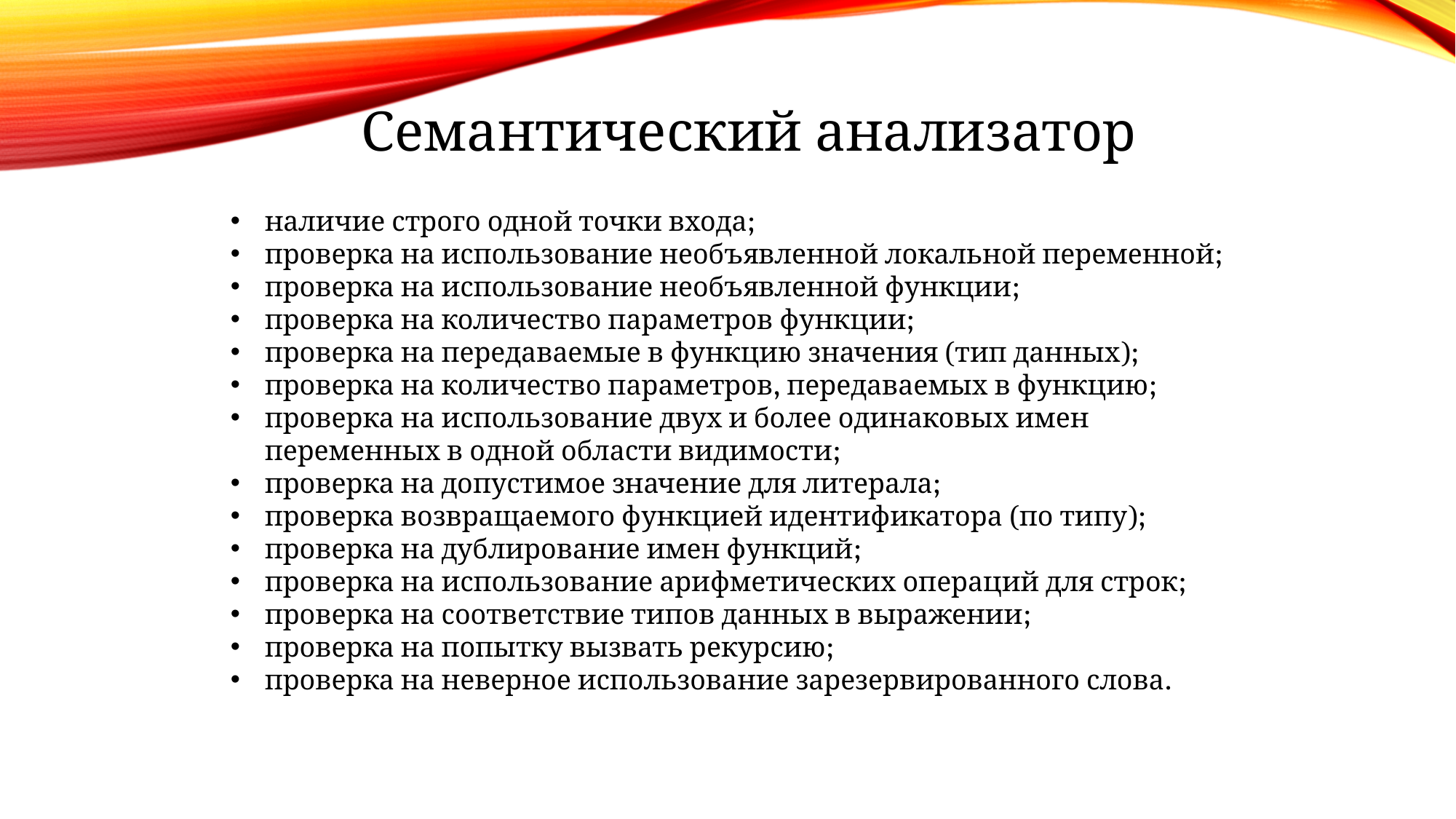

Семантический анализатор
наличие строго одной точки входа;
проверка на использование необъявленной локальной переменной;
проверка на использование необъявленной функции;
проверка на количество параметров функции;
проверка на передаваемые в функцию значения (тип данных);
проверка на количество параметров, передаваемых в функцию;
проверка на использование двух и более одинаковых имен переменных в одной области видимости;
проверка на допустимое значение для литерала;
проверка возвращаемого функцией идентификатора (по типу);
проверка на дублирование имен функций;
проверка на использование арифметических операций для строк;
проверка на соответствие типов данных в выражении;
проверка на попытку вызвать рекурсию;
проверка на неверное использование зарезервированного слова.